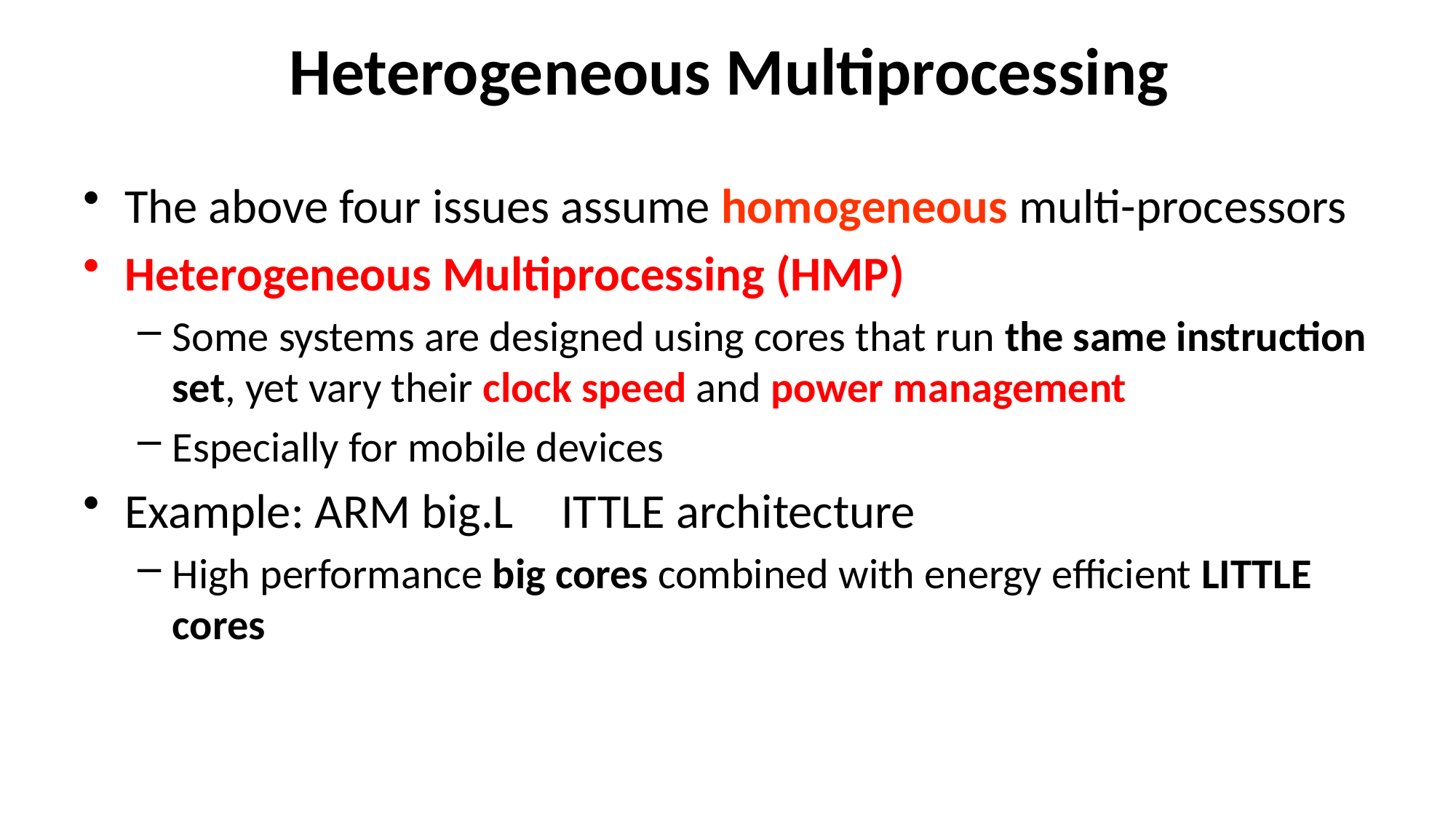

# Heterogeneous Multiprocessing
The above four issues assume homogeneous multi-processors
Heterogeneous Multiprocessing (HMP)
Some systems are designed using cores that run the same instruction set, yet vary their clock speed and power management
Especially for mobile devices
Example: ARM big.L	ITTLE architecture
High performance big cores combined with energy efficient LITTLE cores